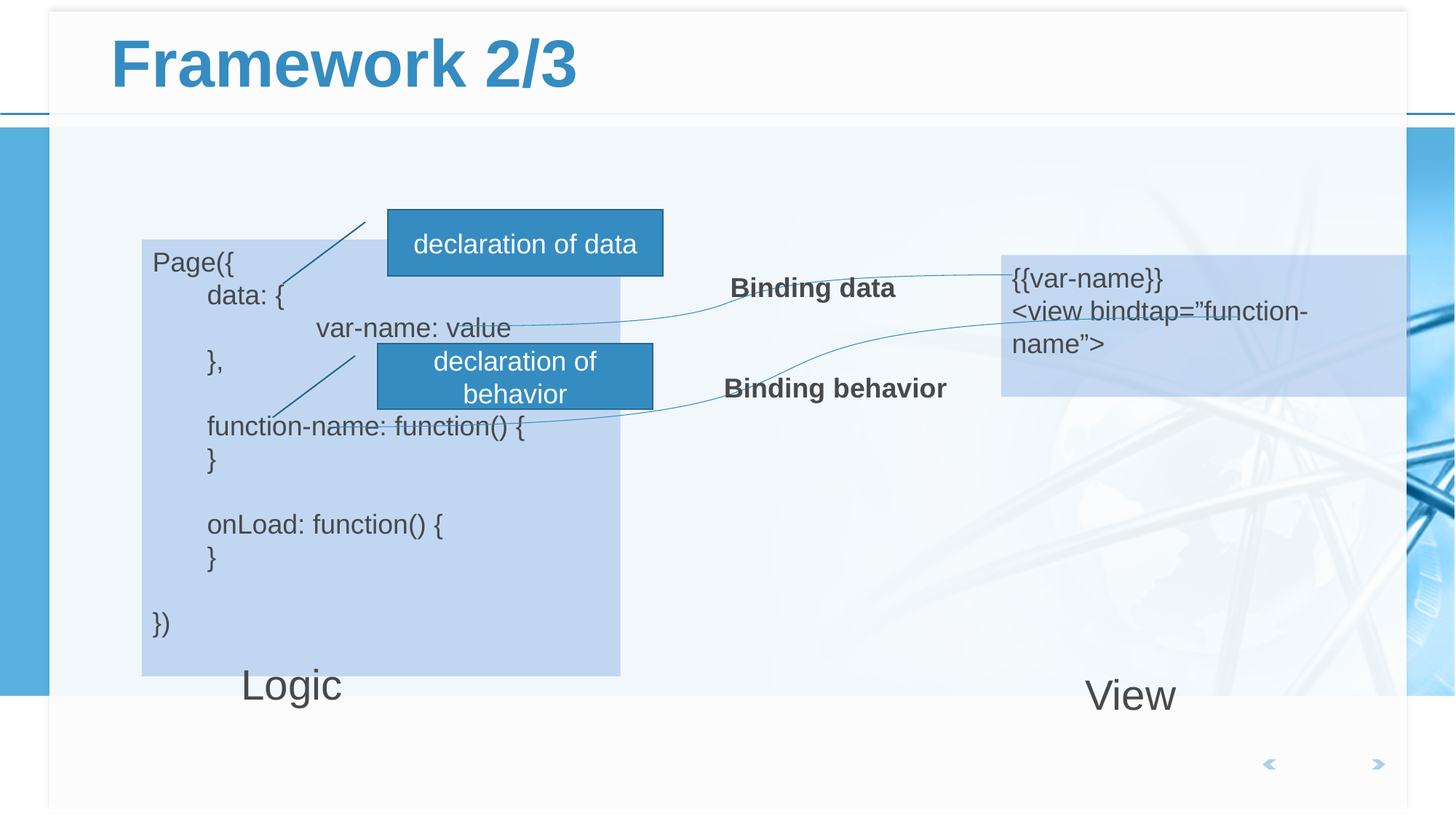

# Framework 2/3
declaration of data
Page({
data: {
	var-name: value
},

function-name: function() {
}

onLoad: function() {
}

})

{{var-name}}
<view bindtap=”function-name”>

Binding data
declaration of behavior
Binding behavior
Logic
View